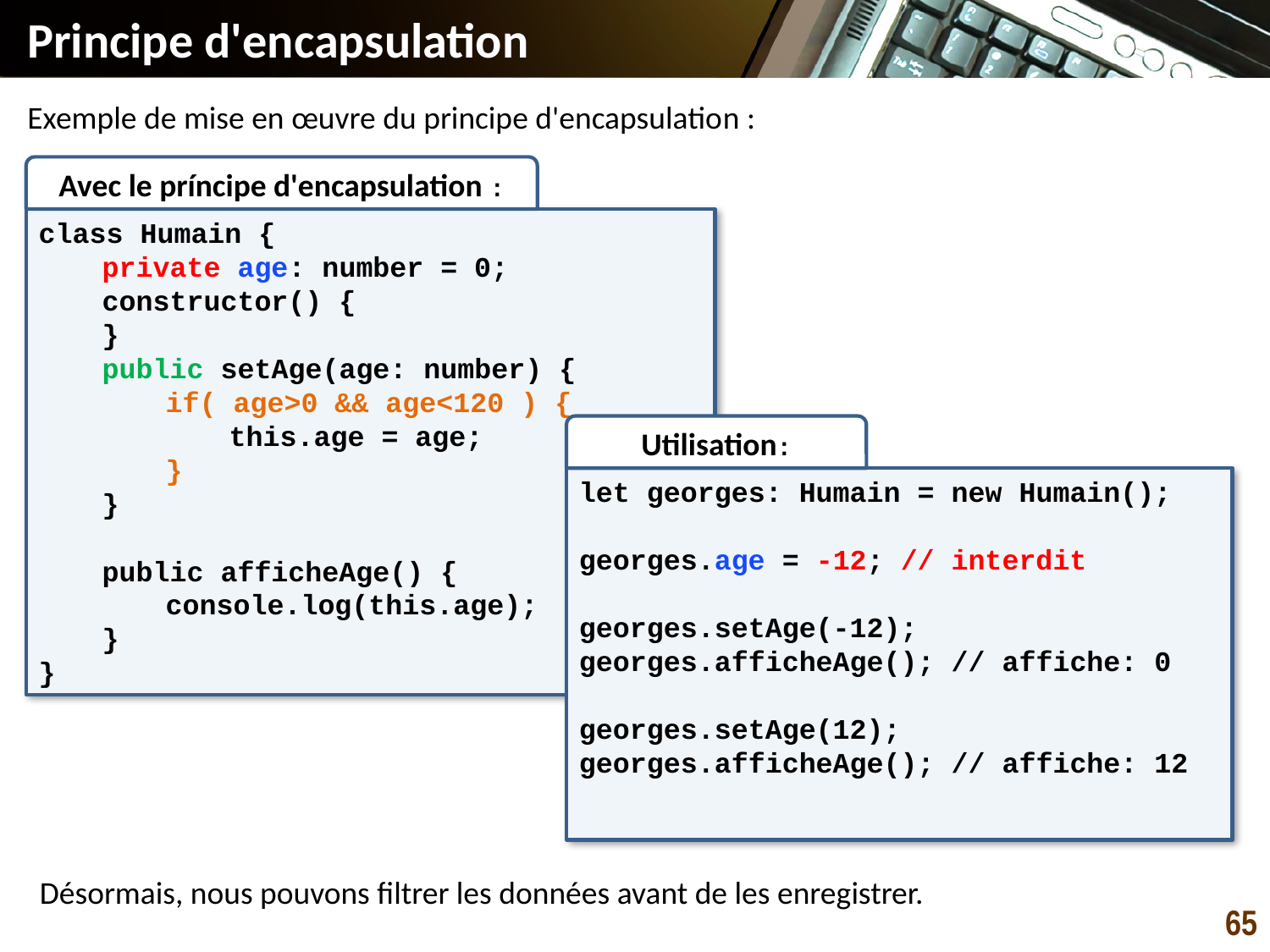

Principe d'encapsulation
Exemple de mise en œuvre du principe d'encapsulation :
Avec le príncipe d'encapsulation :
class Humain {
private age: number = 0;
constructor() {
}
public setAge(age: number) {
if( age>0 && age<120 ) {
this.age = age;
}
}

public afficheAge() {
console.log(this.age);
}
}

Utilisation:
let georges: Humain = new Humain();

georges.age = -12; // interdit

georges.setAge(-12);
georges.afficheAge(); // affiche: 0

georges.setAge(12);
georges.afficheAge(); // affiche: 12

Désormais, nous pouvons filtrer les données avant de les enregistrer.
65